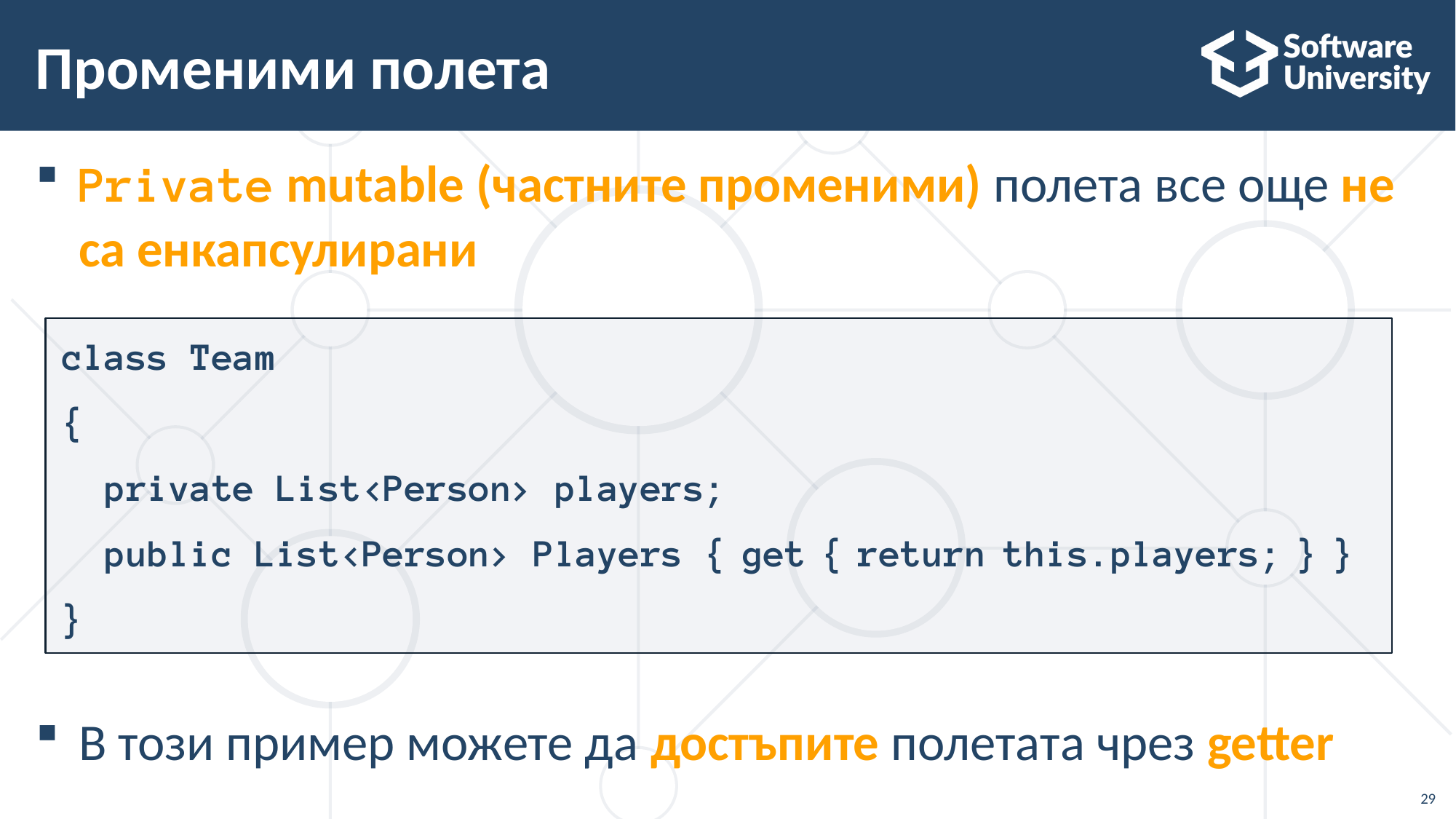

# Променими полета
Private mutable (частните променими) полета все още не са енкапсулирани

В този пример можете да достъпите полетата чрез getter
class Team
{
  private List<Person> players;
  public List<Person> Players { get { return this.players; } }
}
29